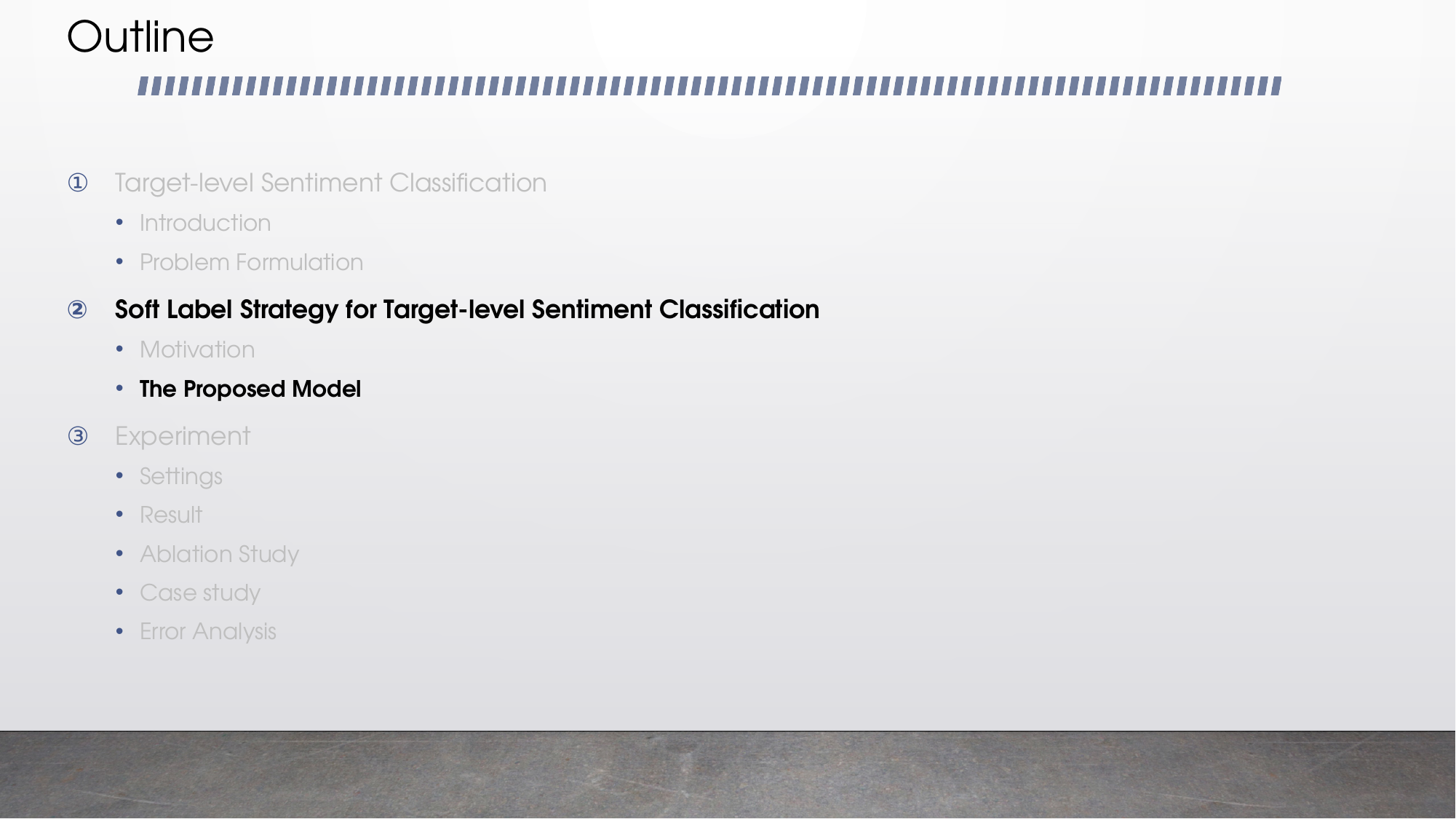

# Outline
Target-level Sentiment Classification
Introduction
Problem Formulation
Soft Label Strategy for Target-level Sentiment Classification
Motivation
The Proposed Model
Experiment
Settings
Result
Ablation Study
Case study
Error Analysis